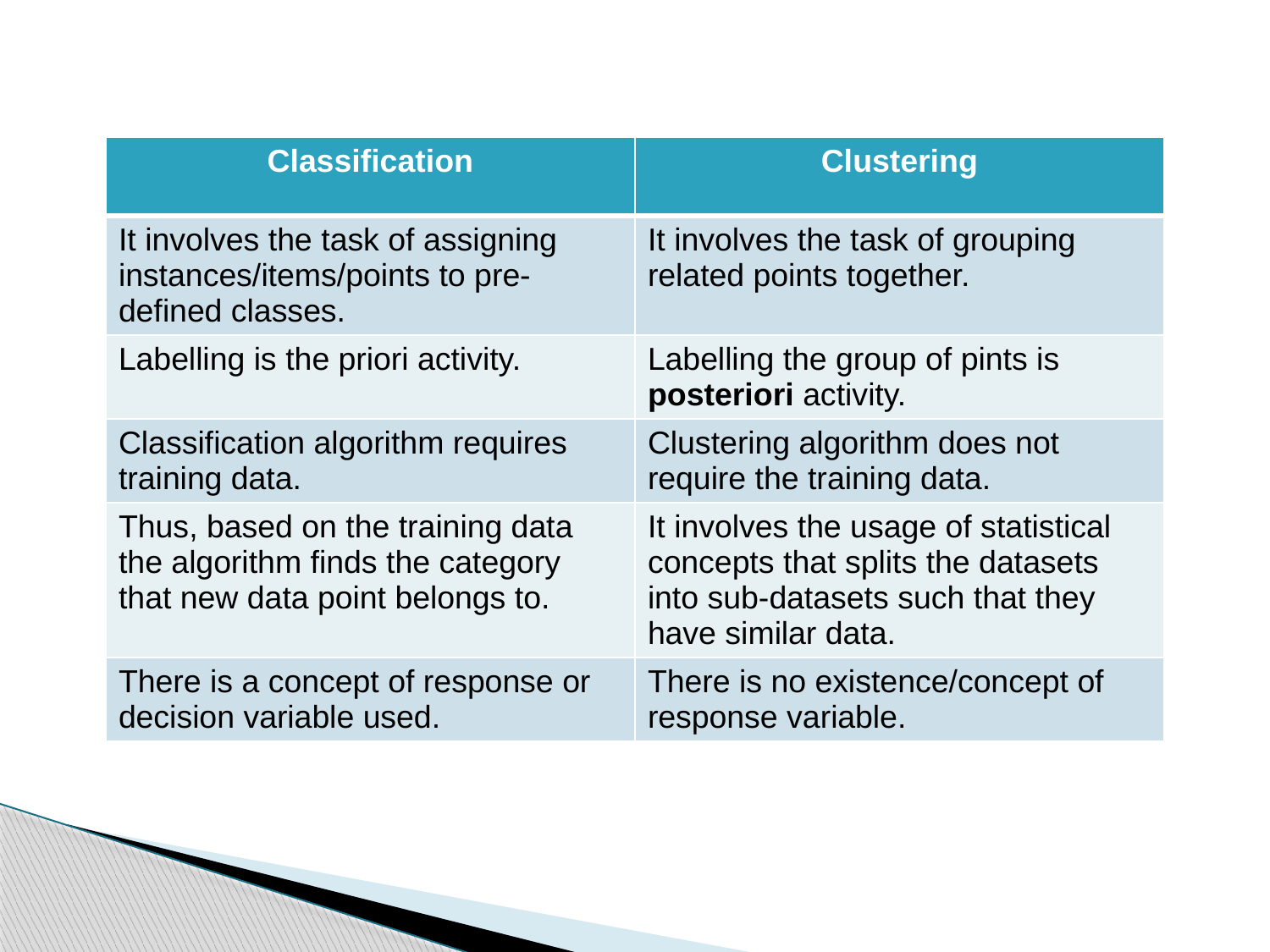

| Classification | Clustering |
| --- | --- |
| It involves the task of assigning instances/items/points to pre-defined classes. | It involves the task of grouping related points together. |
| Labelling is the priori activity. | Labelling the group of pints is posteriori activity. |
| Classification algorithm requires training data. | Clustering algorithm does not require the training data. |
| Thus, based on the training data the algorithm finds the category that new data point belongs to. | It involves the usage of statistical concepts that splits the datasets into sub-datasets such that they have similar data. |
| There is a concept of response or decision variable used. | There is no existence/concept of response variable. |